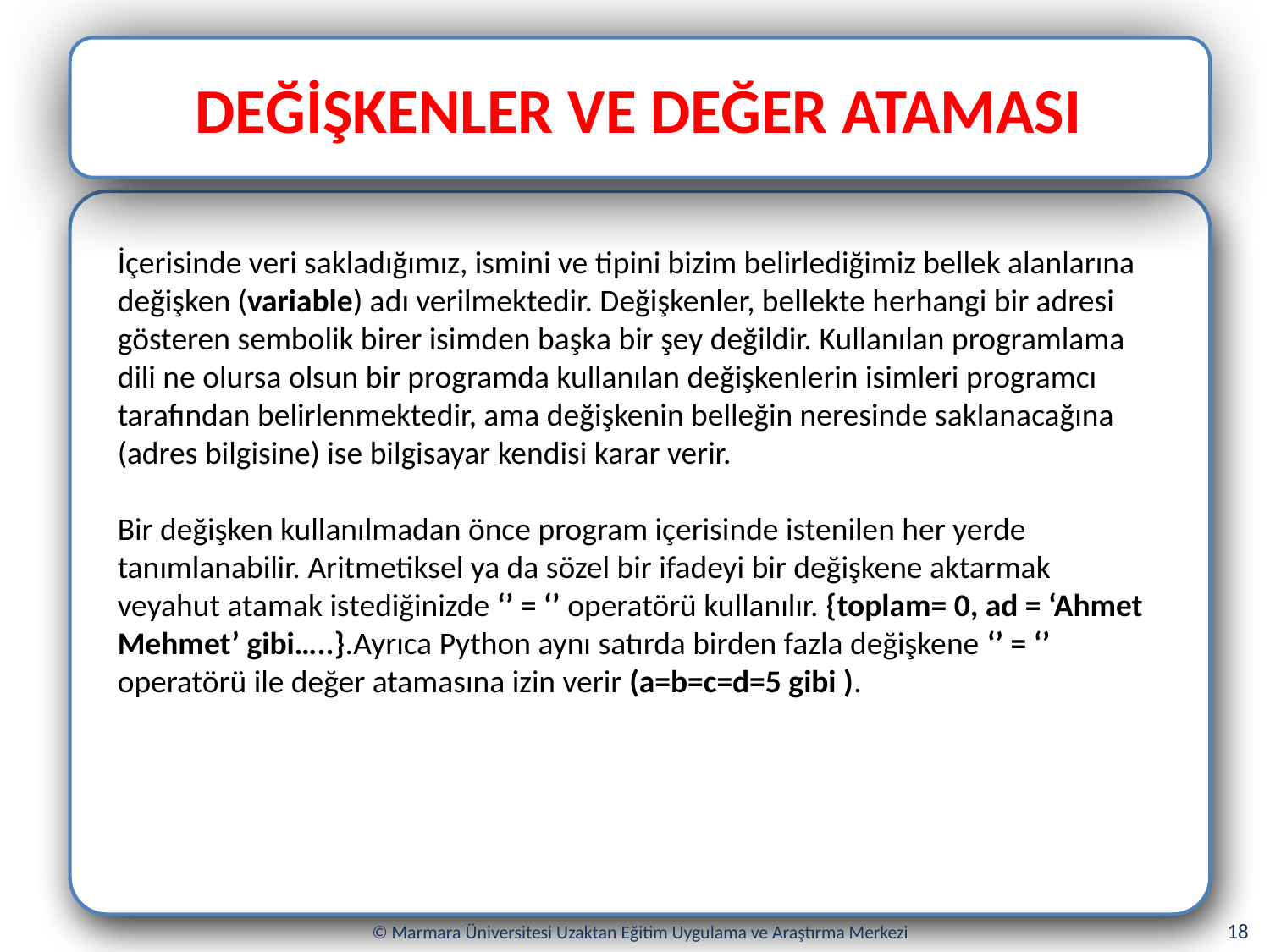

DEĞİŞKENLER VE DEĞER ATAMASI

İçerisinde veri sakladığımız, ismini ve tipini bizim belirlediğimiz bellek alanlarına değişken (variable) adı verilmektedir. Değişkenler, bellekte herhangi bir adresi gösteren sembolik birer isimden başka bir şey değildir. Kullanılan programlama dili ne olursa olsun bir programda kullanılan değişkenlerin isimleri programcı tarafından belirlenmektedir, ama değişkenin belleğin neresinde saklanacağına (adres bilgisine) ise bilgisayar kendisi karar verir.

Bir değişken kullanılmadan önce program içerisinde istenilen her yerde tanımlanabilir. Aritmetiksel ya da sözel bir ifadeyi bir değişkene aktarmak veyahut atamak istediğinizde ‘’ = ‘’ operatörü kullanılır. {toplam= 0, ad = ‘Ahmet Mehmet’ gibi…..}.Ayrıca Python aynı satırda birden fazla değişkene ‘’ = ‘’ operatörü ile değer atamasına izin verir (a=b=c=d=5 gibi ).

18
© Marmara Üniversitesi Uzaktan Eğitim Uygulama ve Araştırma Merkezi